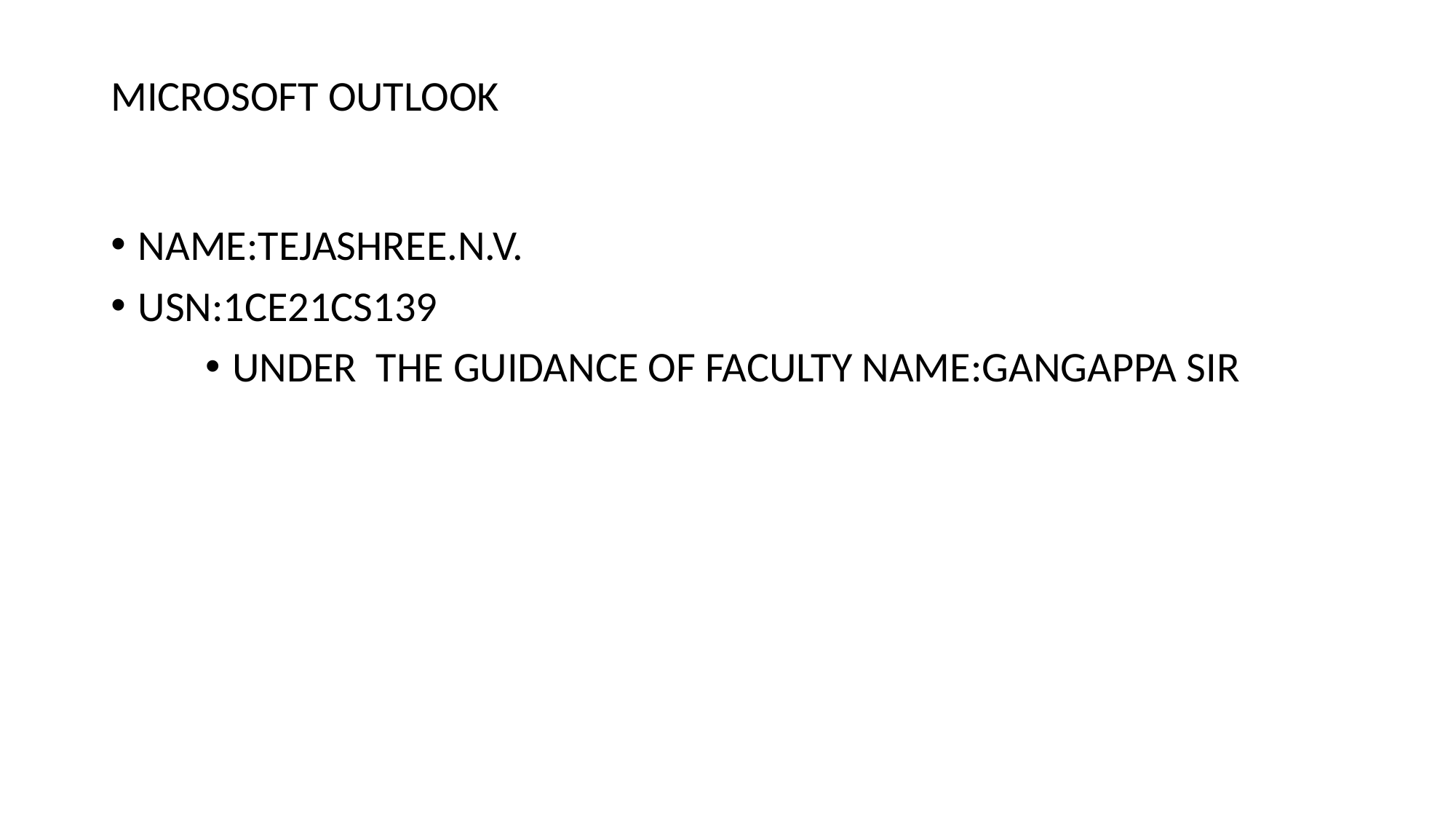

# MICROSOFT OUTLOOK
NAME:TEJASHREE.N.V.
USN:1CE21CS139
UNDER  THE GUIDANCE OF FACULTY NAME:GANGAPPA SIR